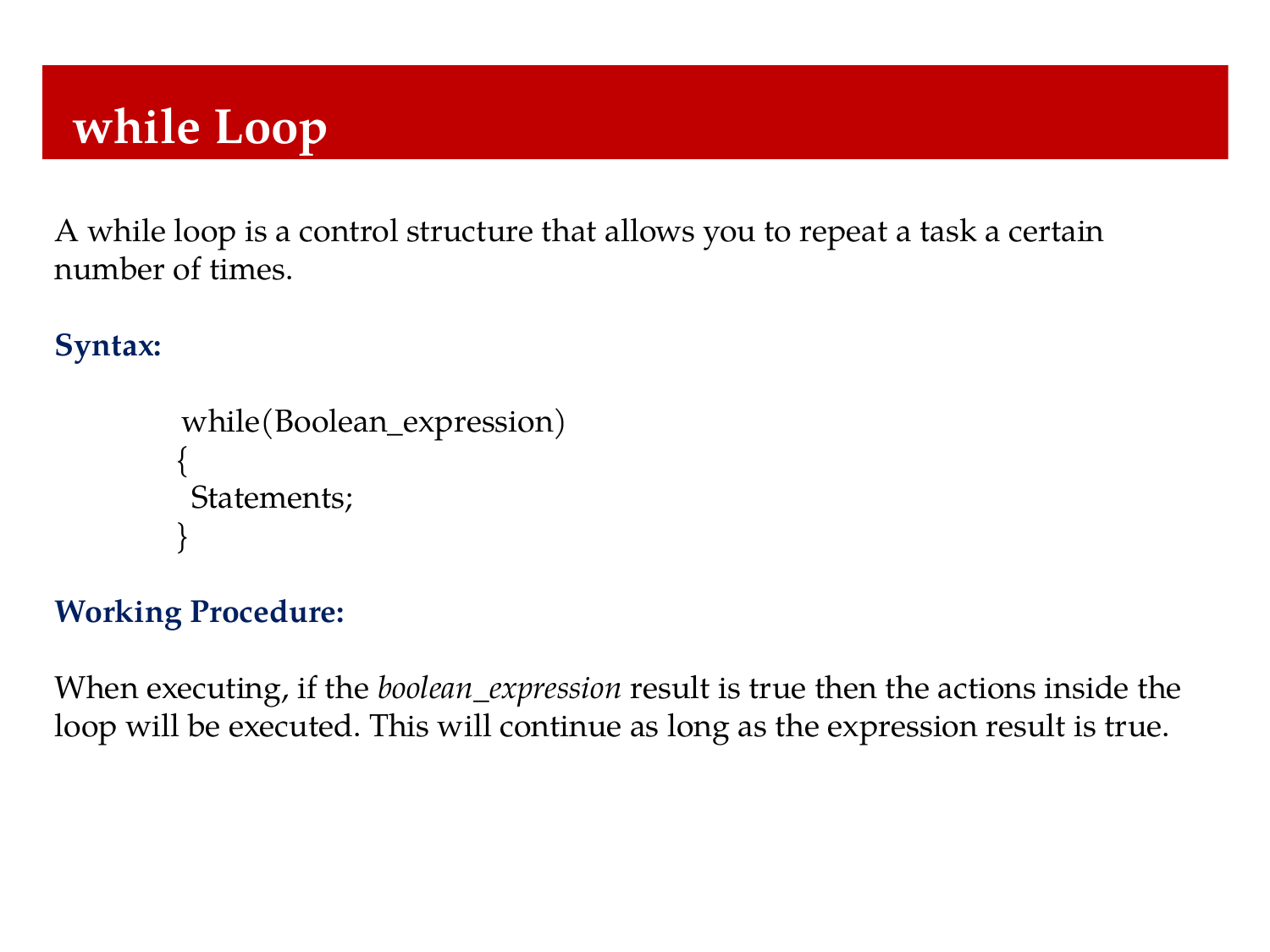

# while Loop
A while loop is a control structure that allows you to repeat a task a certain number of times.

Syntax:

	while(Boolean_expression)
               {
                 Statements;
               }

Working Procedure:

When executing, if the boolean_expression result is true then the actions inside the loop will be executed. This will continue as long as the expression result is true.